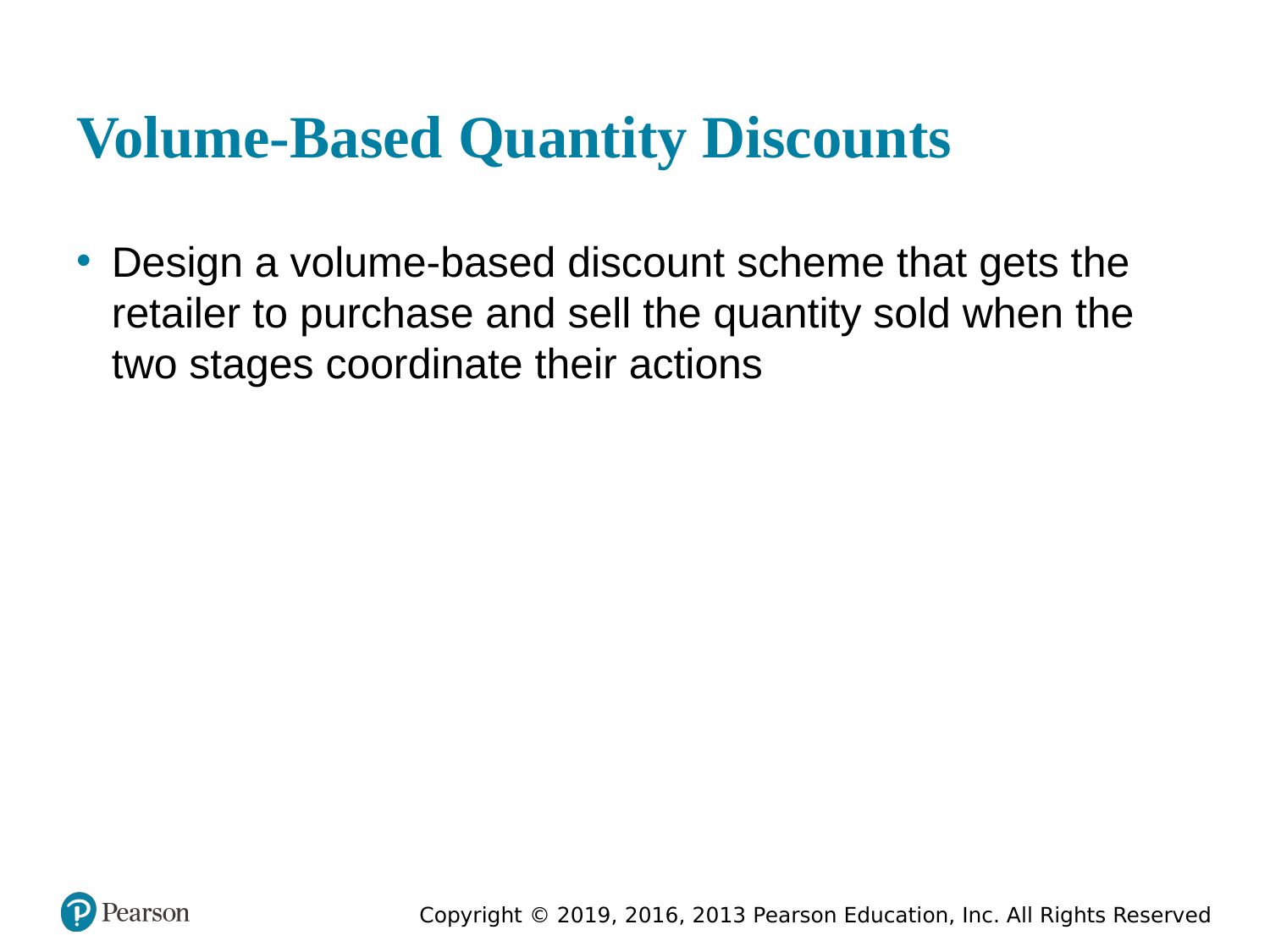

# Volume-Based Quantity Discounts
Design a volume-based discount scheme that gets the retailer to purchase and sell the quantity sold when the two stages coordinate their actions